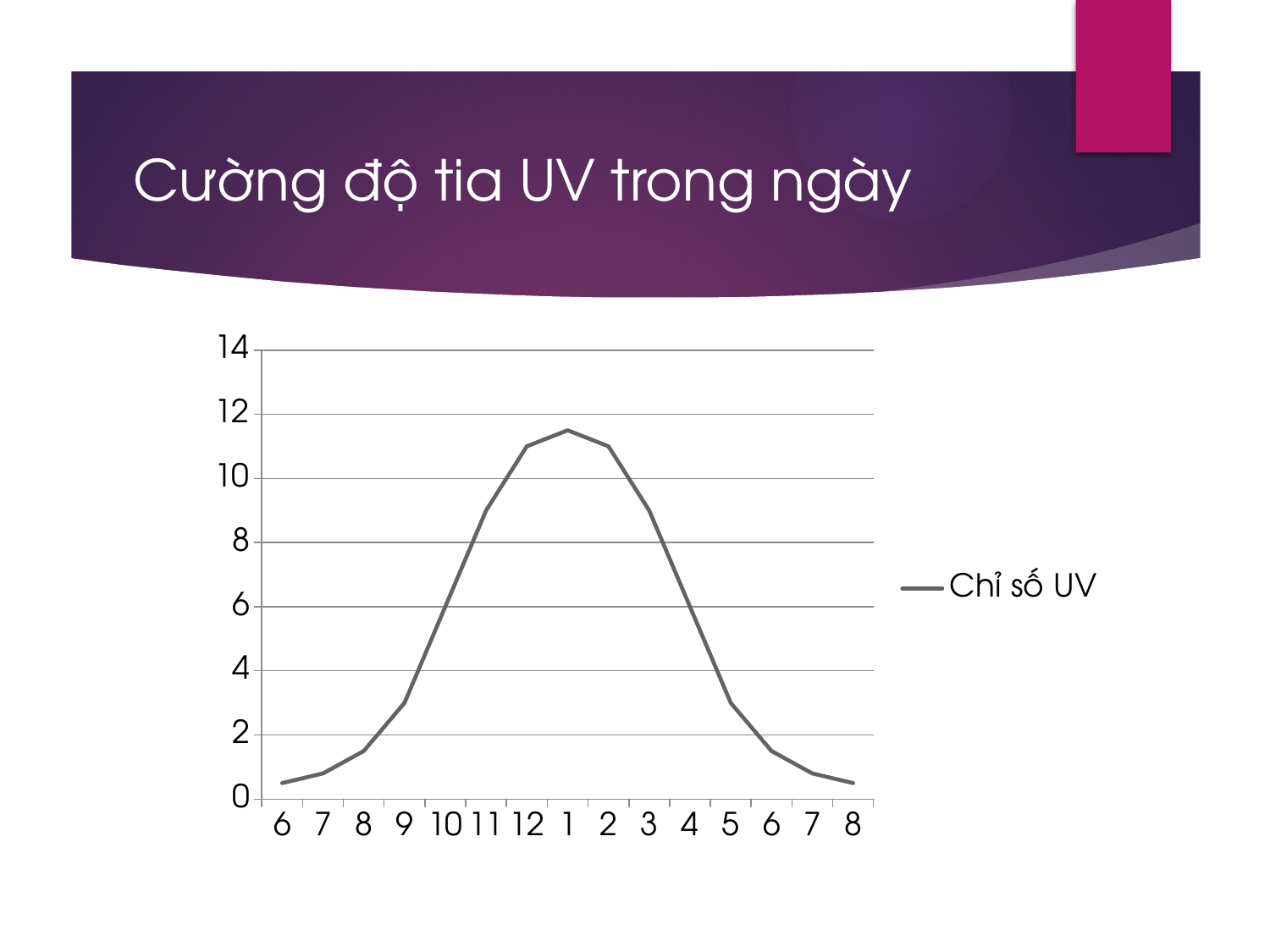

# Cường độ tia UV trong ngày

### Chart

| Category | Chỉ số UV |
|---|---|
| 6 | 0.5 |
| 7 | 0.8 |
| 8 | 1.5 |
| 9 | 3.0 |
| 10 | 6.0 |
| 11 | 9.0 |
| 12 | 11.0 |
| 1 | 11.5 |
| 2 | 11.0 |
| 3 | 9.0 |
| 4 | 6.0 |
| 5 | 3.0 |
| 6 | 1.5 |
| 7 | 0.8 |
| 8 | 0.5 |